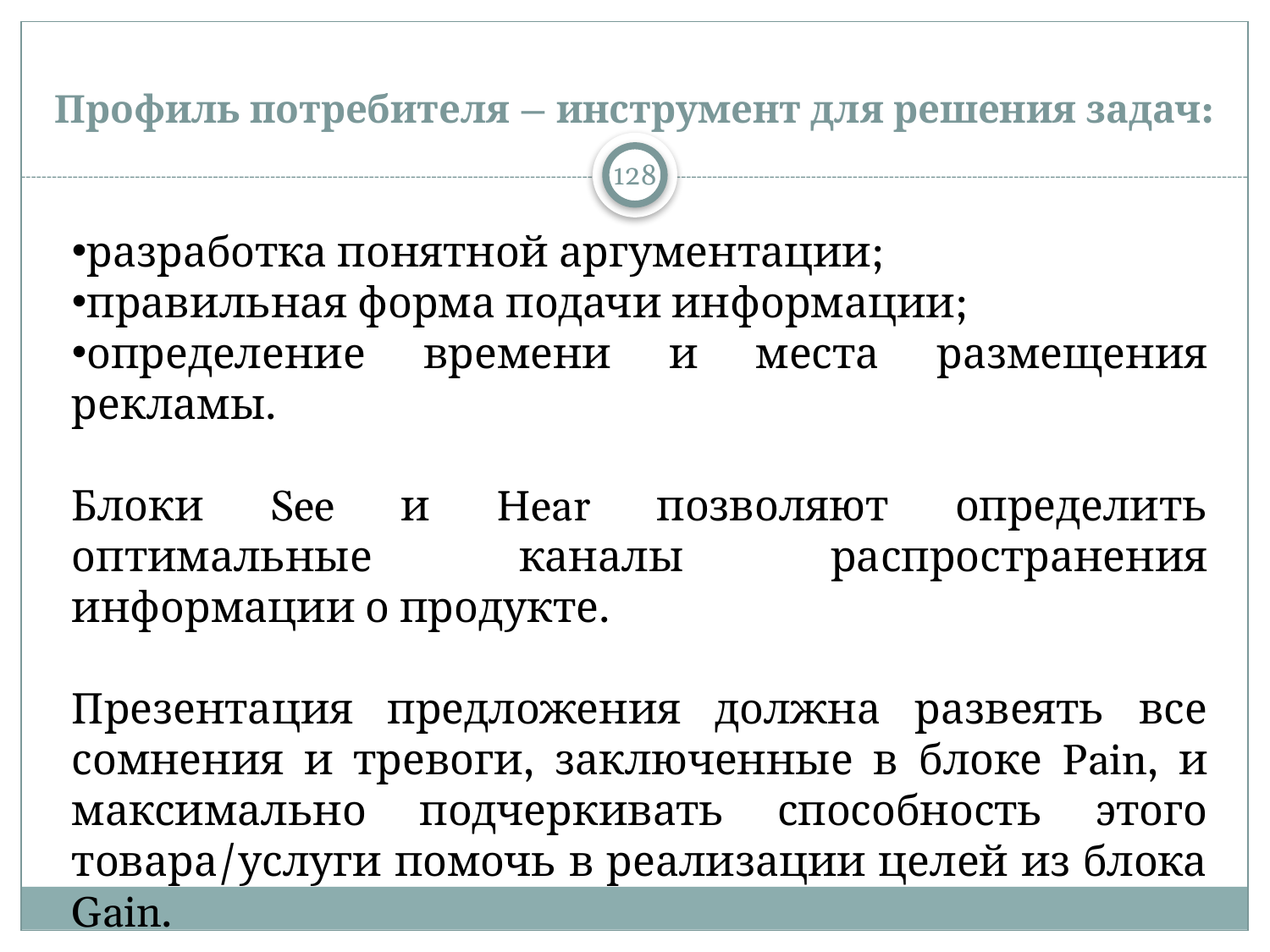

# Профиль потребителя – инструмент для решения задач:
128
разработка понятной аргументации;
правильная форма подачи информации;
определение времени и места размещения рекламы.

Блоки See и Hear позволяют определить оптимальные каналы распространения информации о продукте.

Презентация предложения должна развеять все сомнения и тревоги, заключенные в блоке Pain, и максимально подчеркивать способность этого товара/услуги помочь в реализации целей из блока Gain.